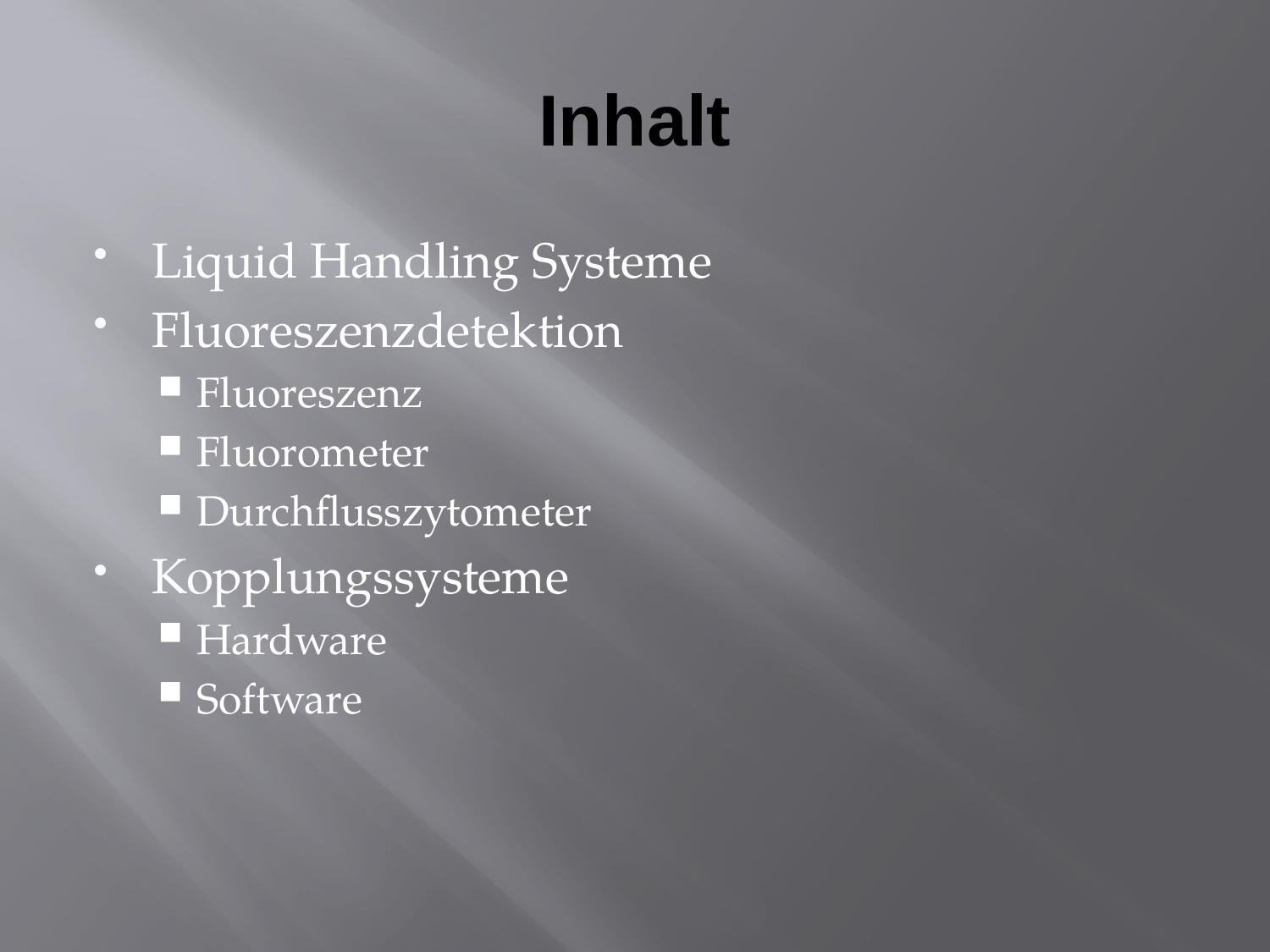

# Inhalt
Liquid Handling Systeme
Fluoreszenzdetektion
Fluoreszenz
Fluorometer
Durchflusszytometer
Kopplungssysteme
Hardware
Software